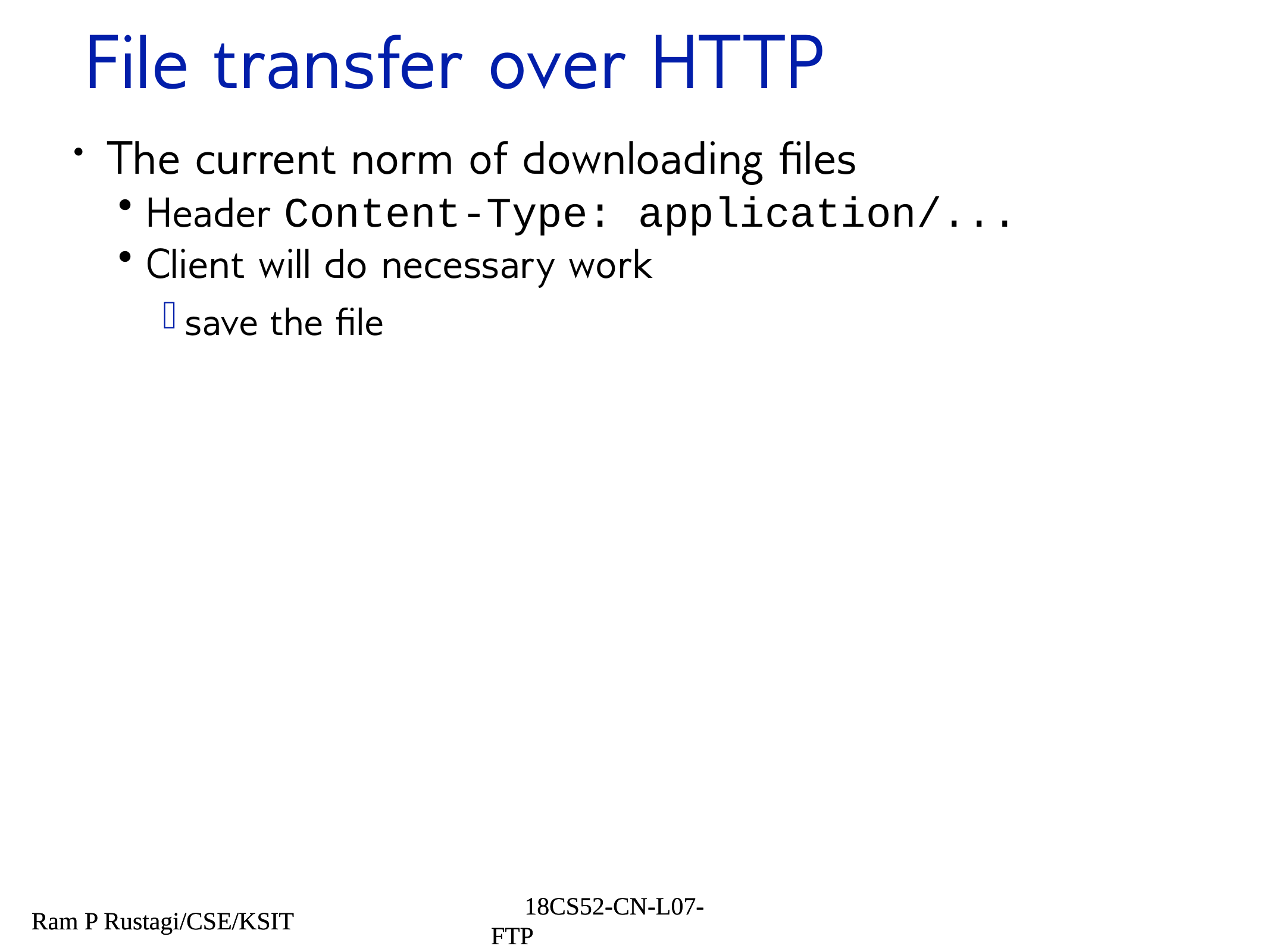

# File transfer over HTTP
The current norm of downloading files
Header Content-Type: application/...
Client will do necessary work
save the file
19
Ram P Rustagi/CSE/KSIT
18CS52-CN-L07-FTP